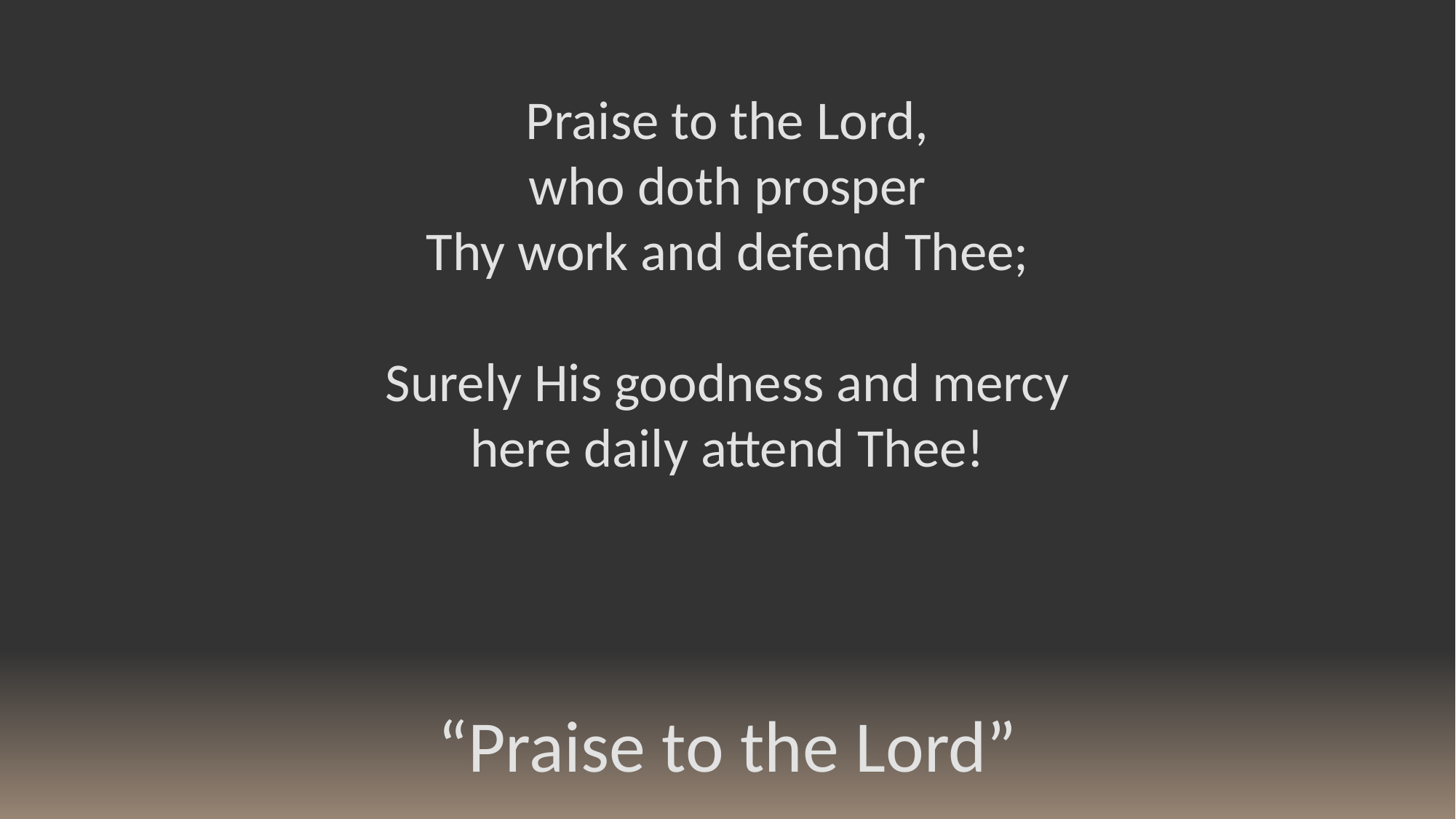

Praise to the Lord,
who doth prosper
Thy work and defend Thee;

Surely His goodness and mercy
here daily attend Thee!

“Praise to the Lord”